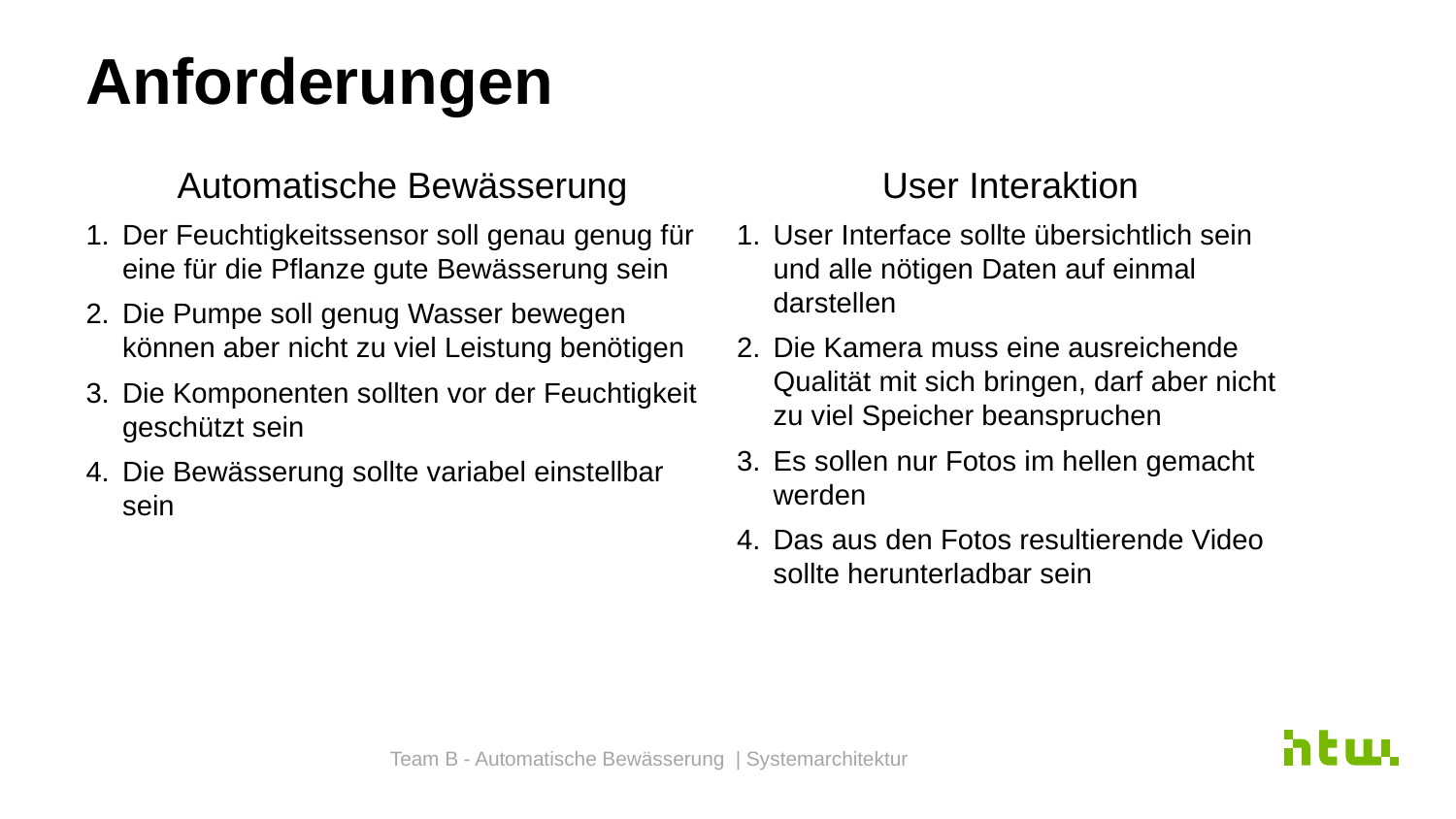

# Anforderungen
Automatische Bewässerung
Der Feuchtigkeitssensor soll genau genug für eine für die Pflanze gute Bewässerung sein
Die Pumpe soll genug Wasser bewegen können aber nicht zu viel Leistung benötigen
Die Komponenten sollten vor der Feuchtigkeit geschützt sein
Die Bewässerung sollte variabel einstellbar sein

User Interaktion
User Interface sollte übersichtlich sein und alle nötigen Daten auf einmal darstellen
Die Kamera muss eine ausreichende Qualität mit sich bringen, darf aber nicht zu viel Speicher beanspruchen
Es sollen nur Fotos im hellen gemacht werden
Das aus den Fotos resultierende Video sollte herunterladbar sein
Team B - Automatische Bewässerung  | Systemarchitektur